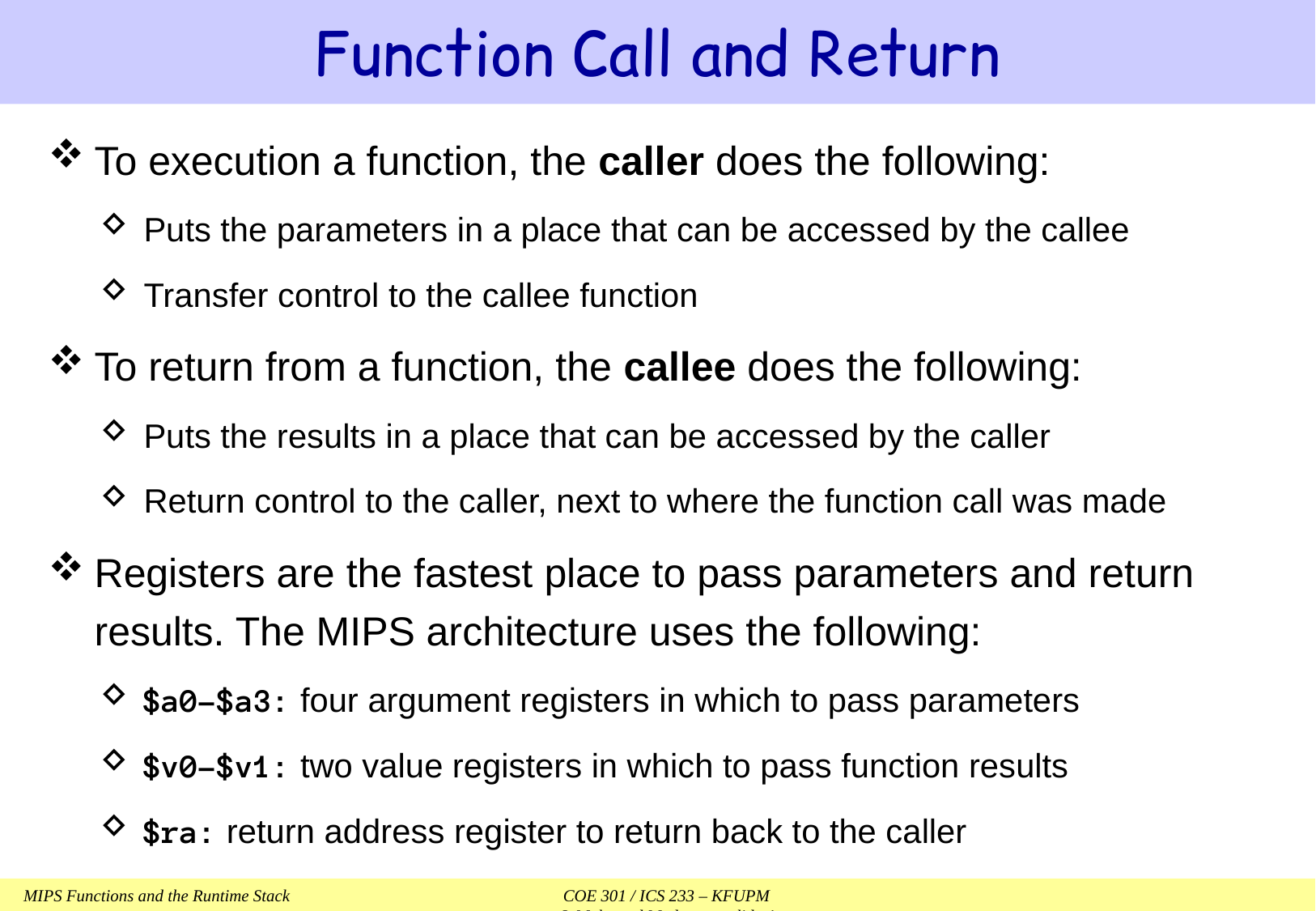

# Function Call and Return
To execution a function, the caller does the following:
Puts the parameters in a place that can be accessed by the callee
Transfer control to the callee function
To return from a function, the callee does the following:
Puts the results in a place that can be accessed by the caller
Return control to the caller, next to where the function call was made
Registers are the fastest place to pass parameters and return results. The MIPS architecture uses the following:
$a0-$a3: four argument registers in which to pass parameters
$v0-$v1: two value registers in which to pass function results
$ra: return address register to return back to the caller